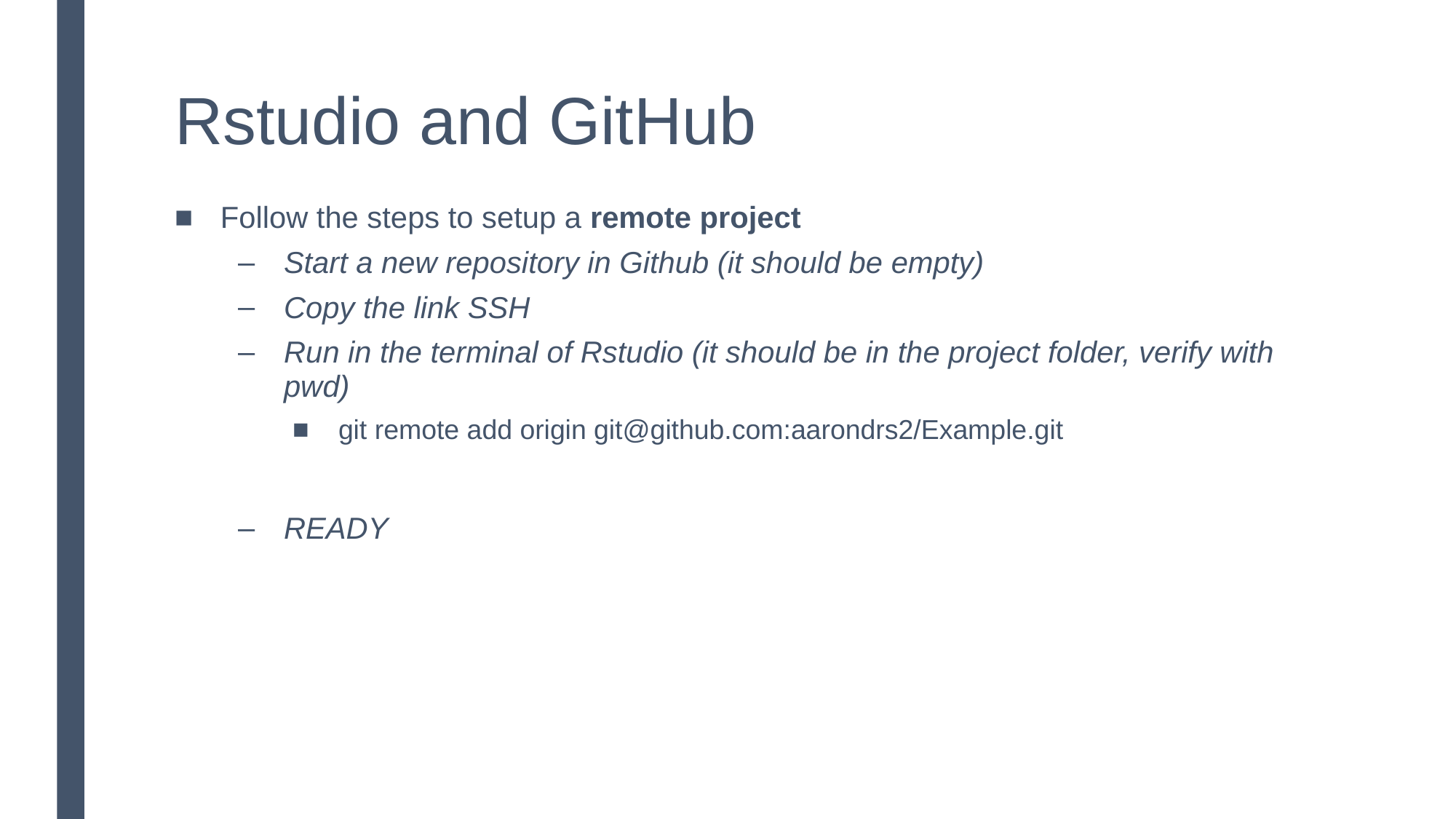

# Rstudio and GitHub
Follow the steps to setup a remote project
Start a new repository in Github (it should be empty)
Copy the link SSH
Run in the terminal of Rstudio (it should be in the project folder, verify with pwd)
git remote add origin git@github.com:aarondrs2/Example.git

READY